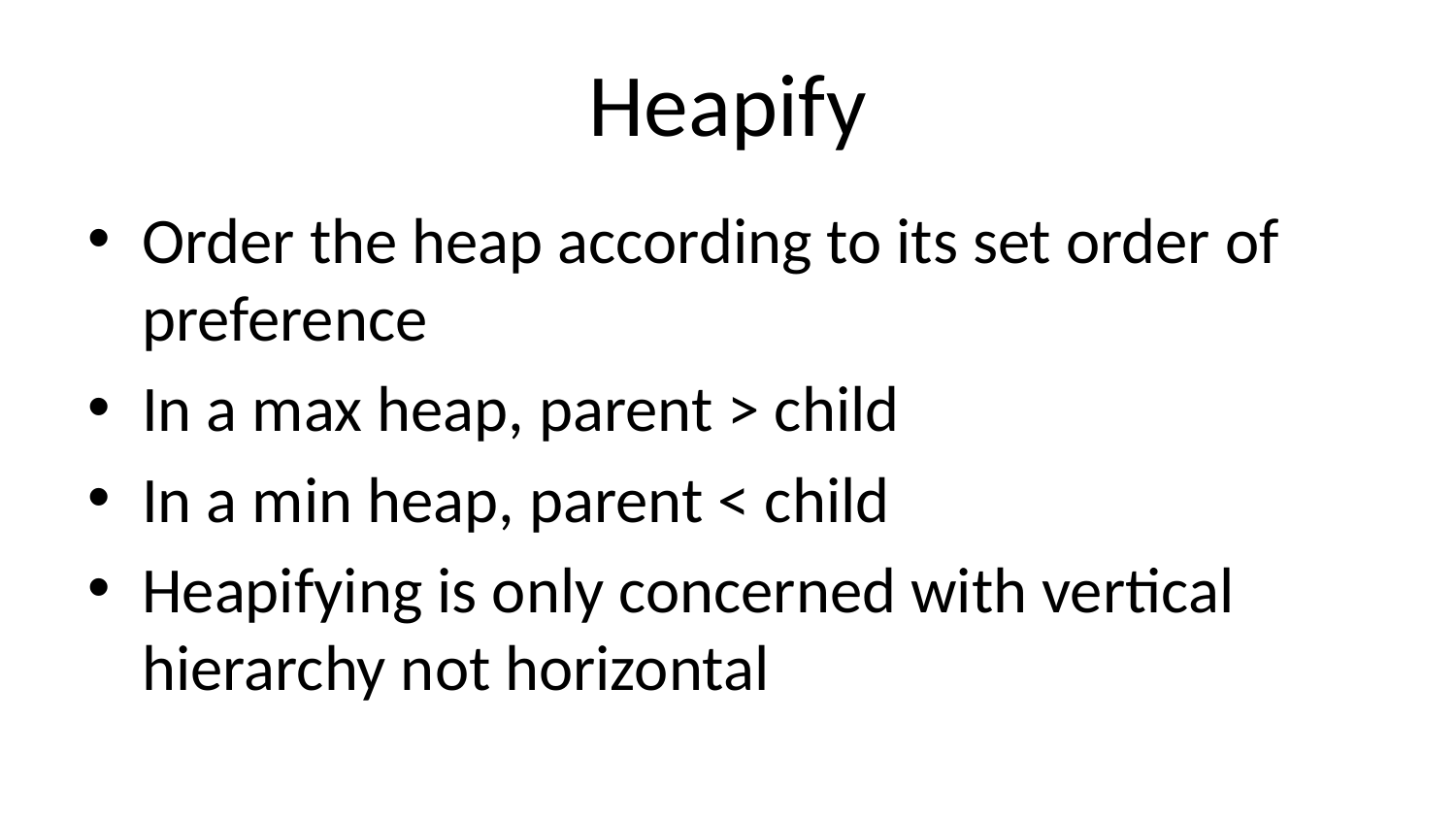

# Heapify
Order the heap according to its set order of preference
In a max heap, parent > child
In a min heap, parent < child
Heapifying is only concerned with vertical hierarchy not horizontal